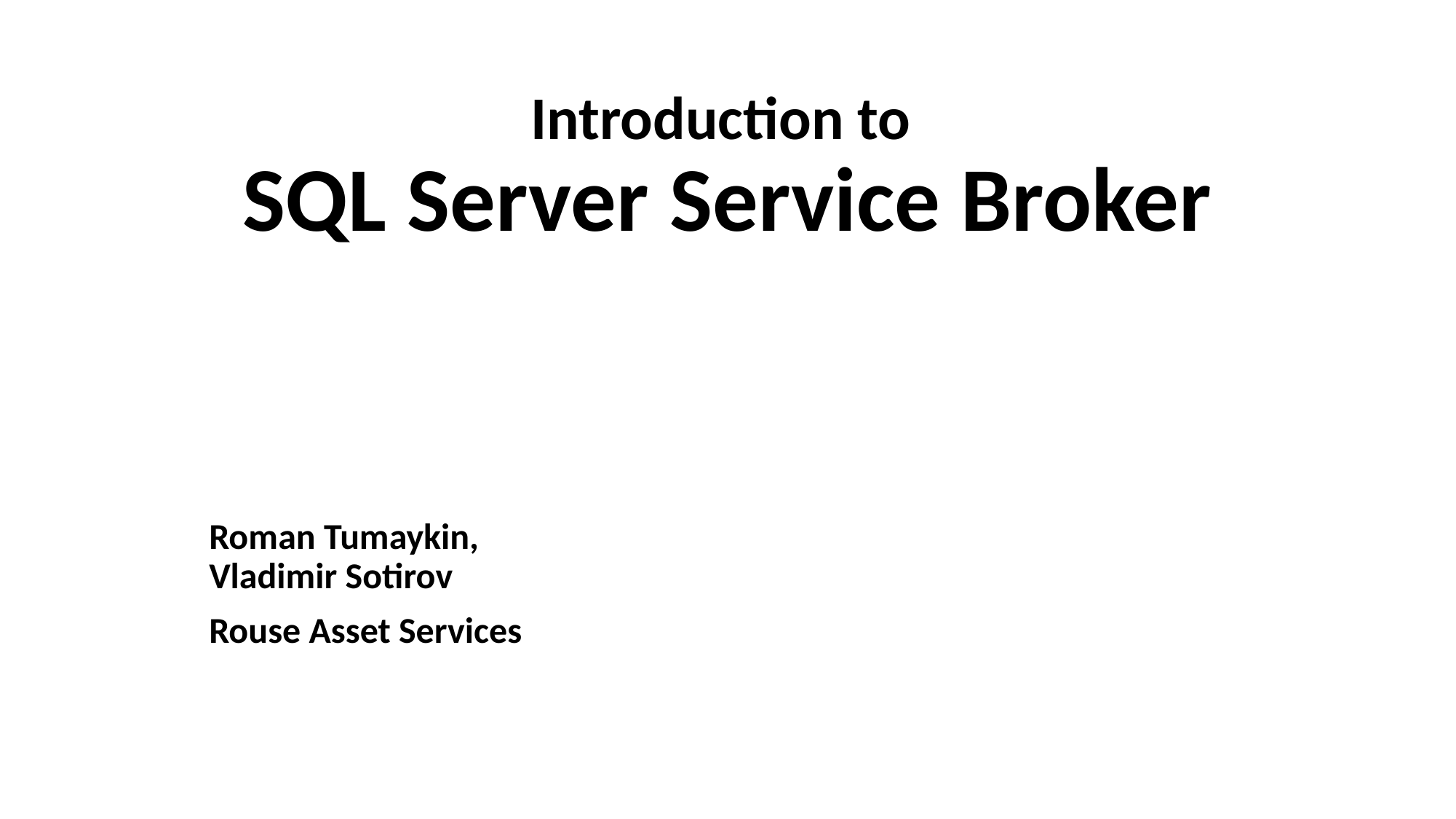

# Introduction to SQL Server Service Broker
Roman Tumaykin,  Vladimir Sotirov
Rouse Asset Services